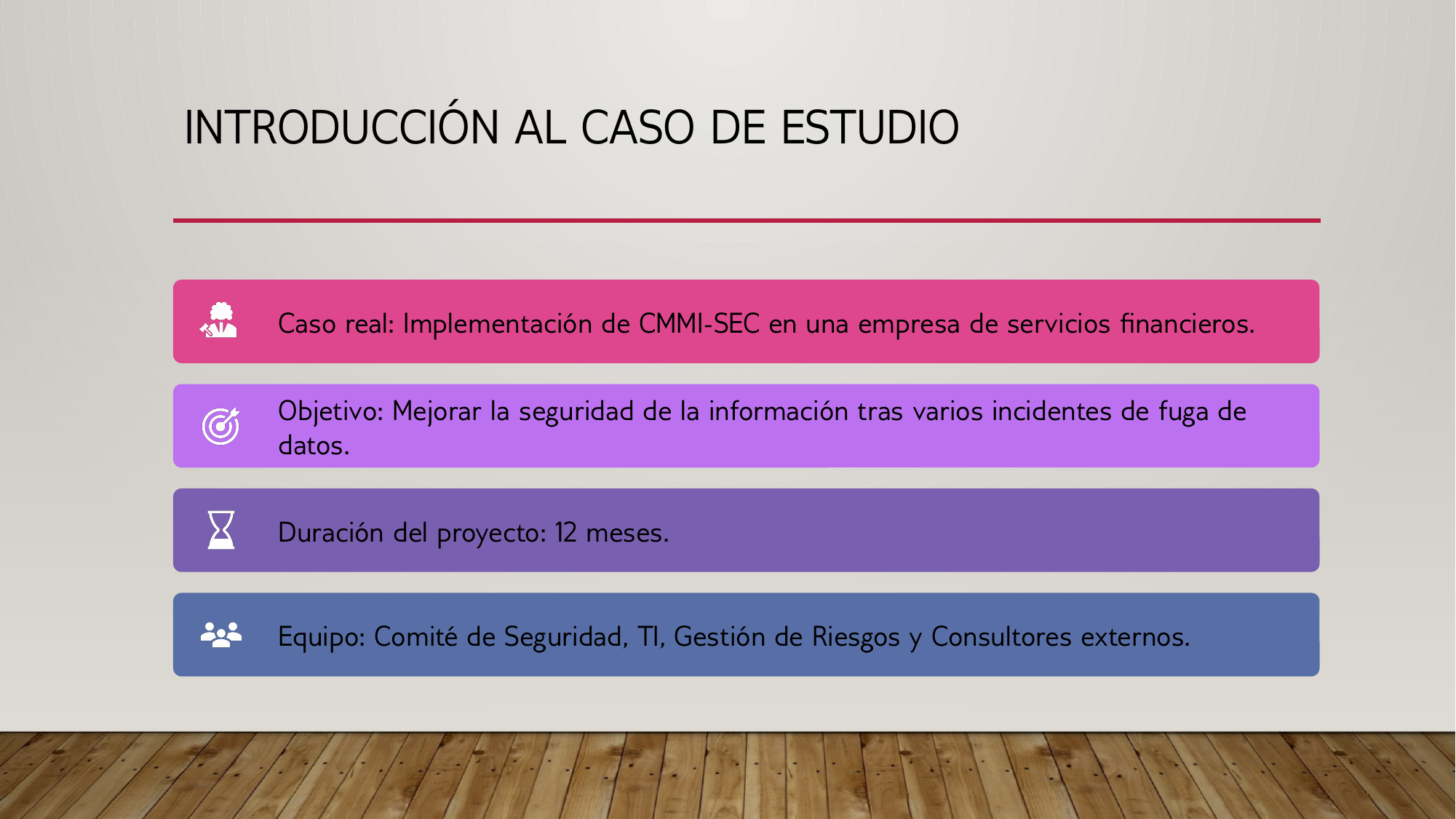

# Introducción al Caso de Estudio
Caso real: Implementación de CMMI-SEC en una empresa de servicios financieros.
Objetivo: Mejorar la seguridad de la información tras varios incidentes de fuga de datos.
Duración del proyecto: 12 meses.
Equipo: Comité de Seguridad, TI, Gestión de Riesgos y Consultores externos.